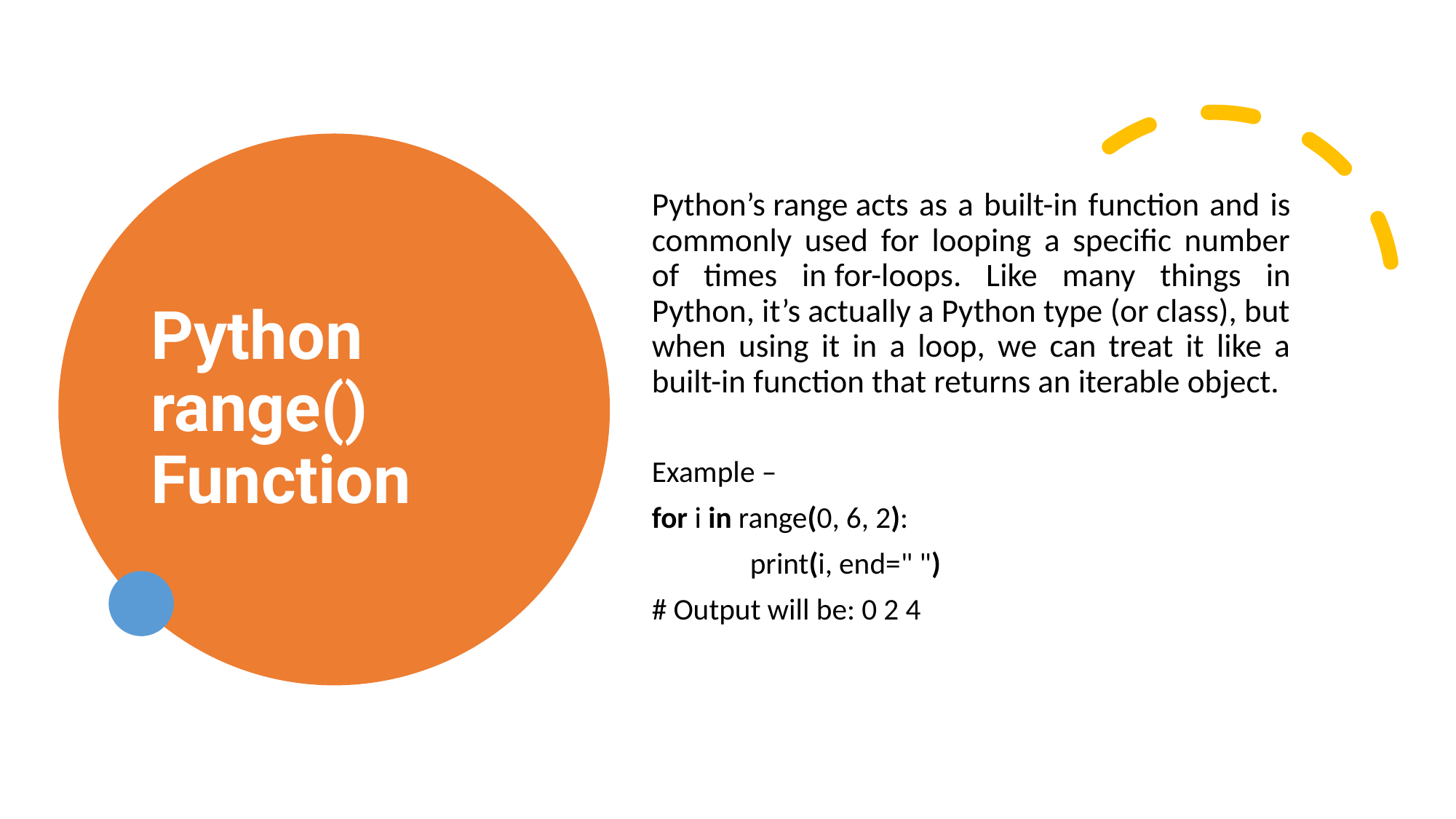

# Python range() Function
Python’s range acts as a built-in function and is commonly used for looping a specific number of times in for-loops. Like many things in Python, it’s actually a Python type (or class), but when using it in a loop, we can treat it like a built-in function that returns an iterable object.

Example –
for i in range(0, 6, 2):
	print(i, end=" ")
# Output will be: 0 2 4